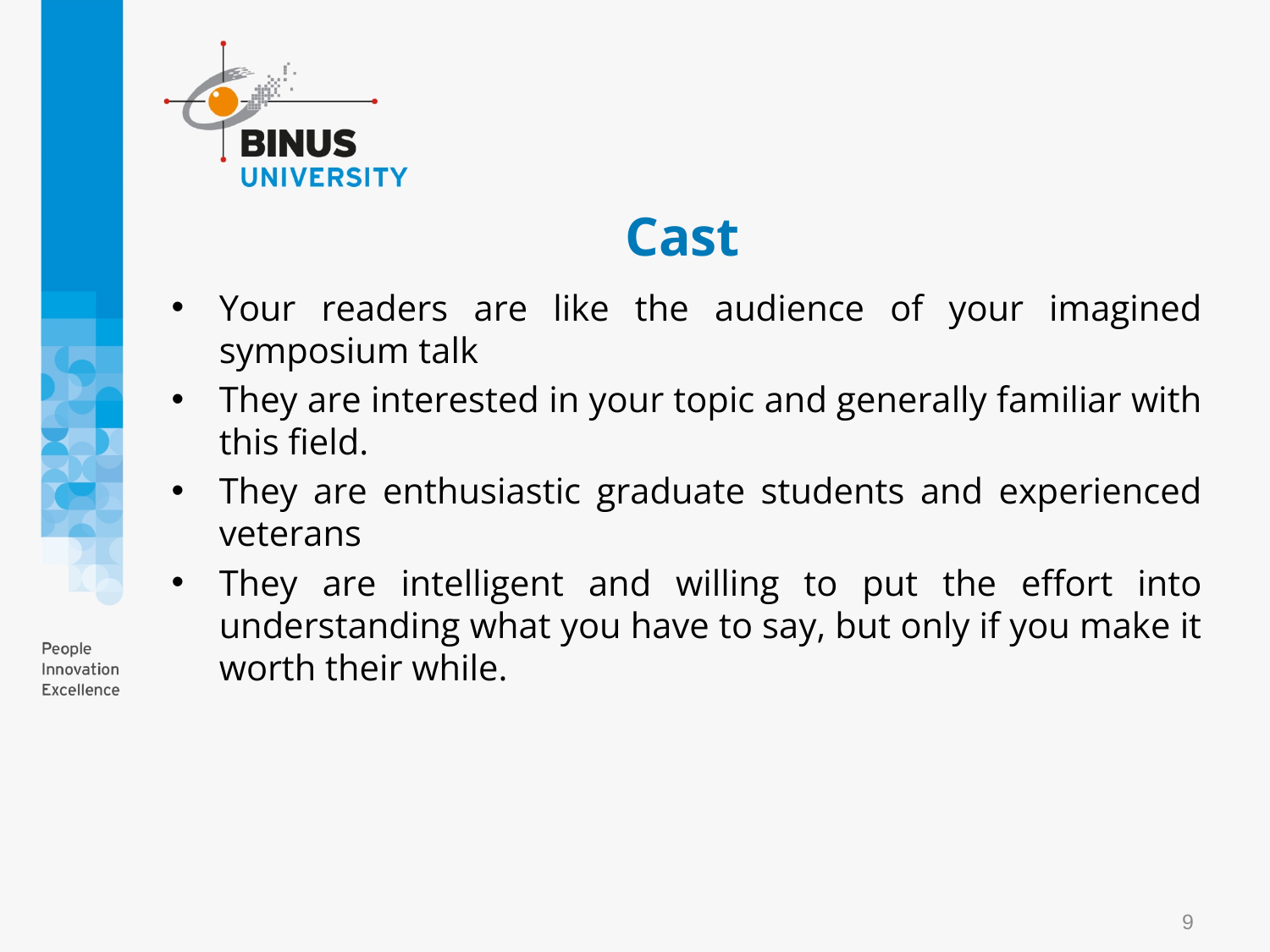

# Cast
Your readers are like the audience of your imagined symposium talk
They are interested in your topic and generally familiar with this field.
They are enthusiastic graduate students and experienced veterans
They are intelligent and willing to put the effort into understanding what you have to say, but only if you make it worth their while.

9